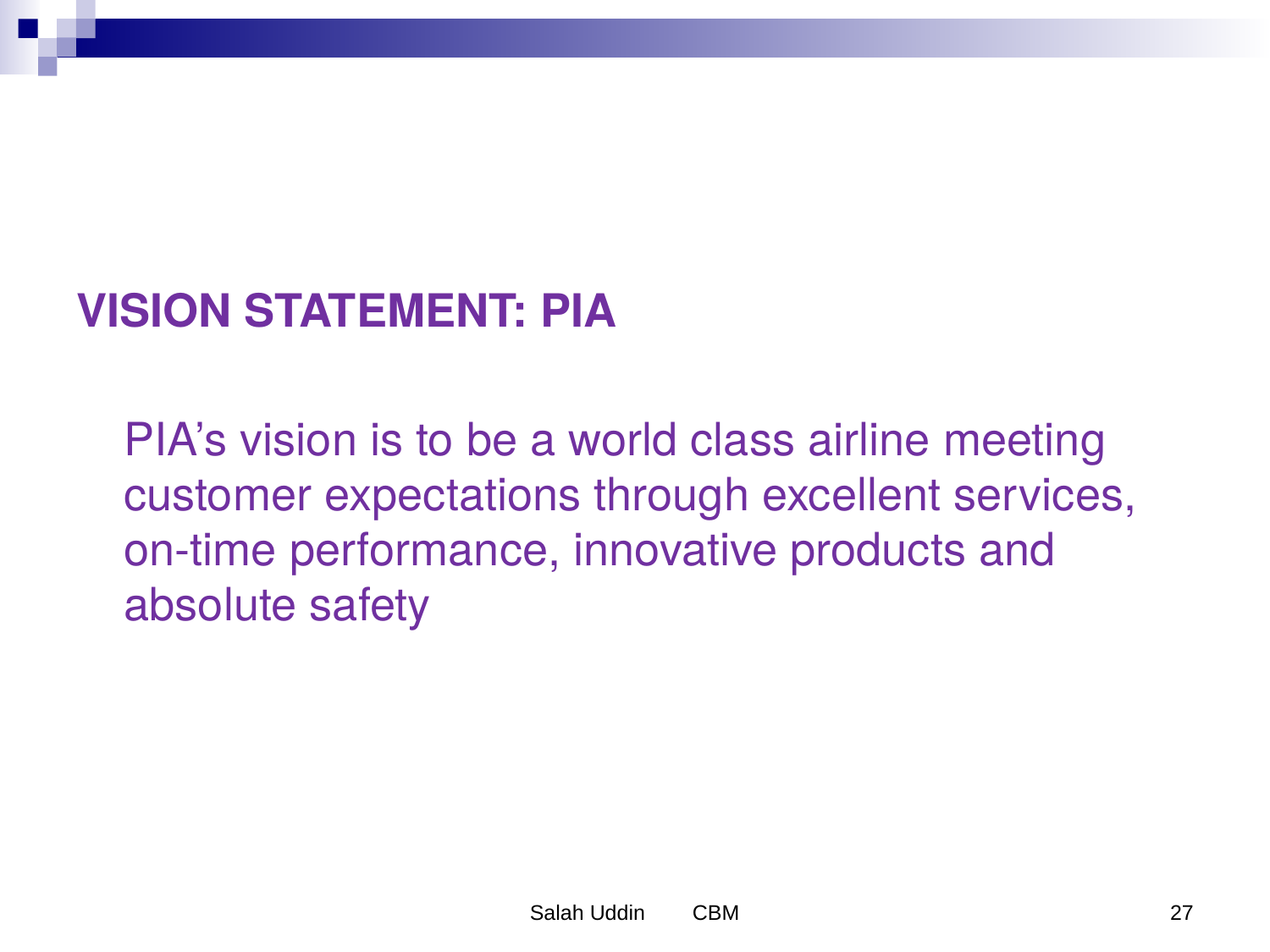

VISION STATEMENT: PIA

	PIA’s vision is to be a world class airline meeting customer expectations through excellent services, on-time performance, innovative products and absolute safety
Salah Uddin        CBM
27